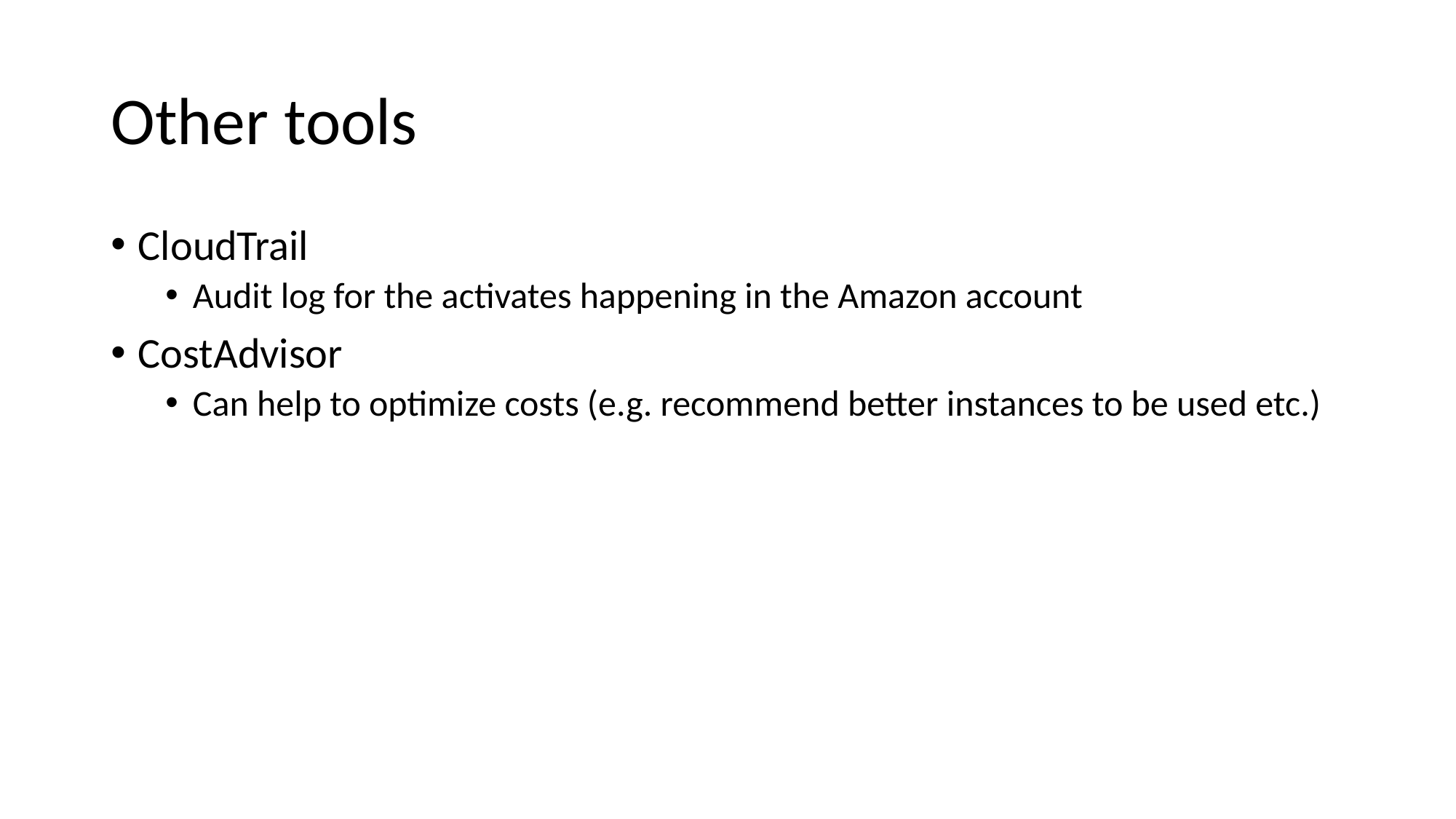

# Other tools
CloudTrail
Audit log for the activates happening in the Amazon account
CostAdvisor
Can help to optimize costs (e.g. recommend better instances to be used etc.)